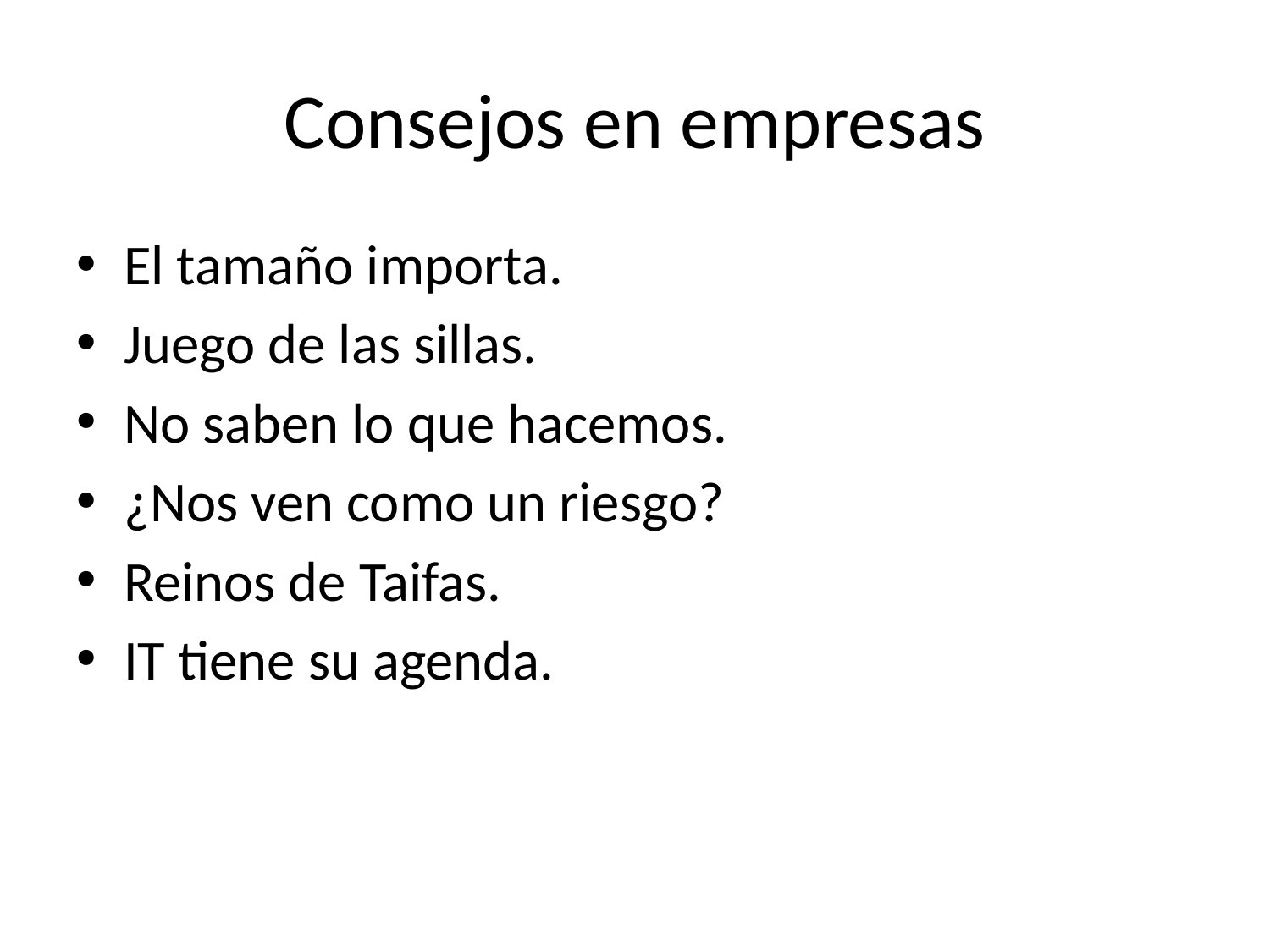

# Consejos en empresas
El tamaño importa.
Juego de las sillas.
No saben lo que hacemos.
¿Nos ven como un riesgo?
Reinos de Taifas.
IT tiene su agenda.